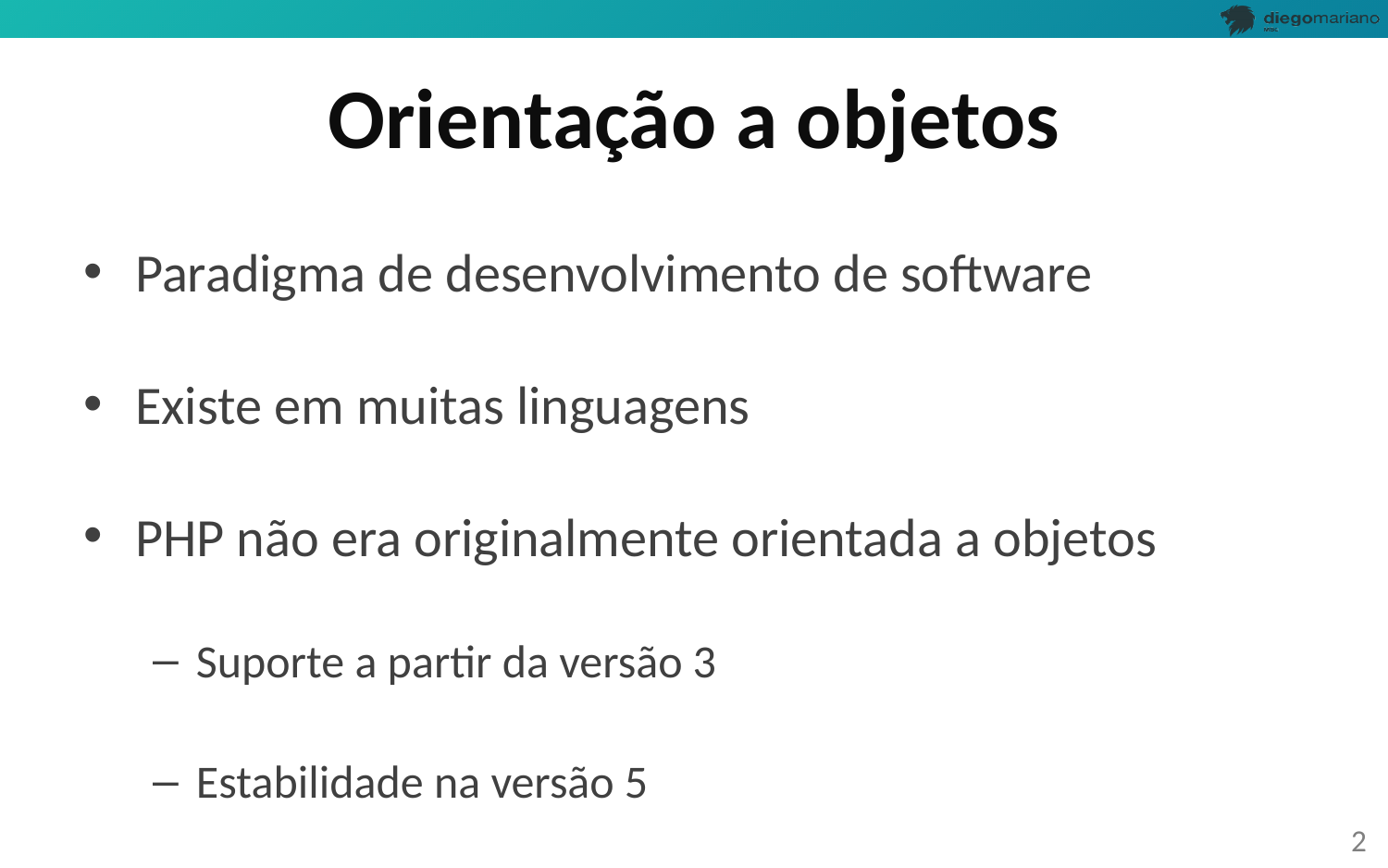

# Orientação a objetos
Paradigma de desenvolvimento de software
Existe em muitas linguagens
PHP não era originalmente orientada a objetos
Suporte a partir da versão 3
Estabilidade na versão 5
2